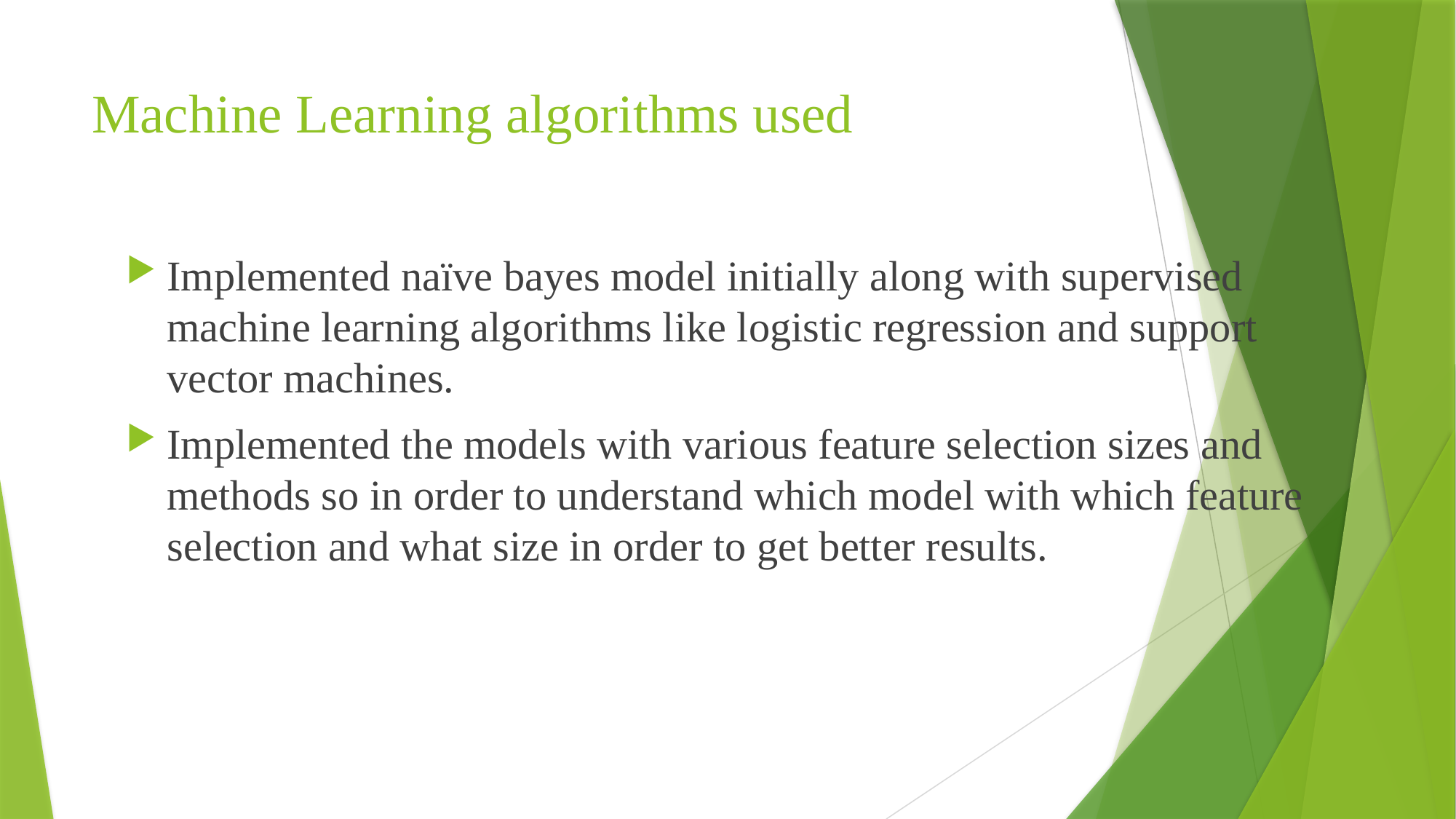

# Machine Learning algorithms used
Implemented naïve bayes model initially along with supervised machine learning algorithms like logistic regression and support vector machines.
Implemented the models with various feature selection sizes and methods so in order to understand which model with which feature selection and what size in order to get better results.